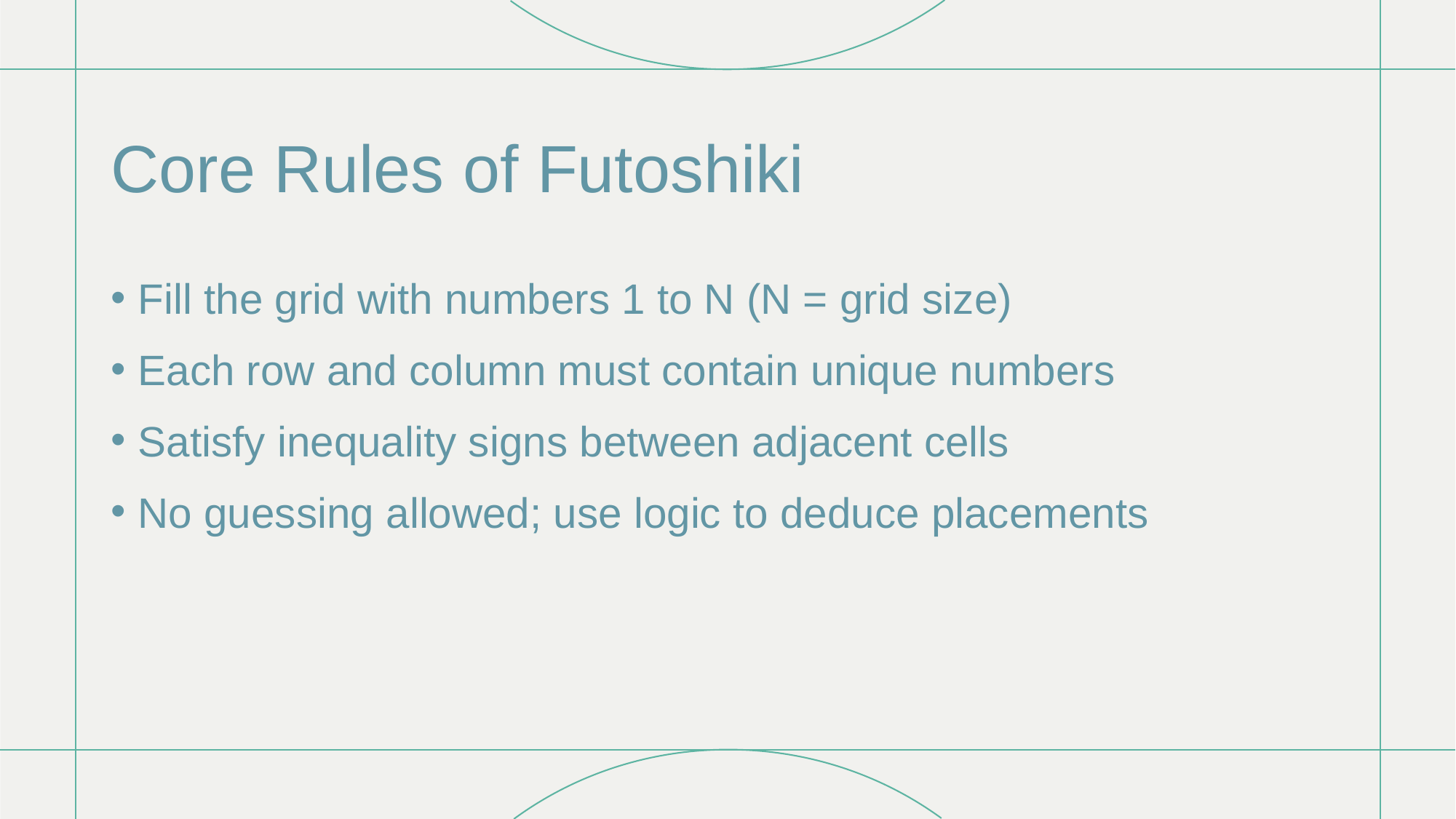

# Core Rules of Futoshiki
Fill the grid with numbers 1 to N (N = grid size)
Each row and column must contain unique numbers
Satisfy inequality signs between adjacent cells
No guessing allowed; use logic to deduce placements